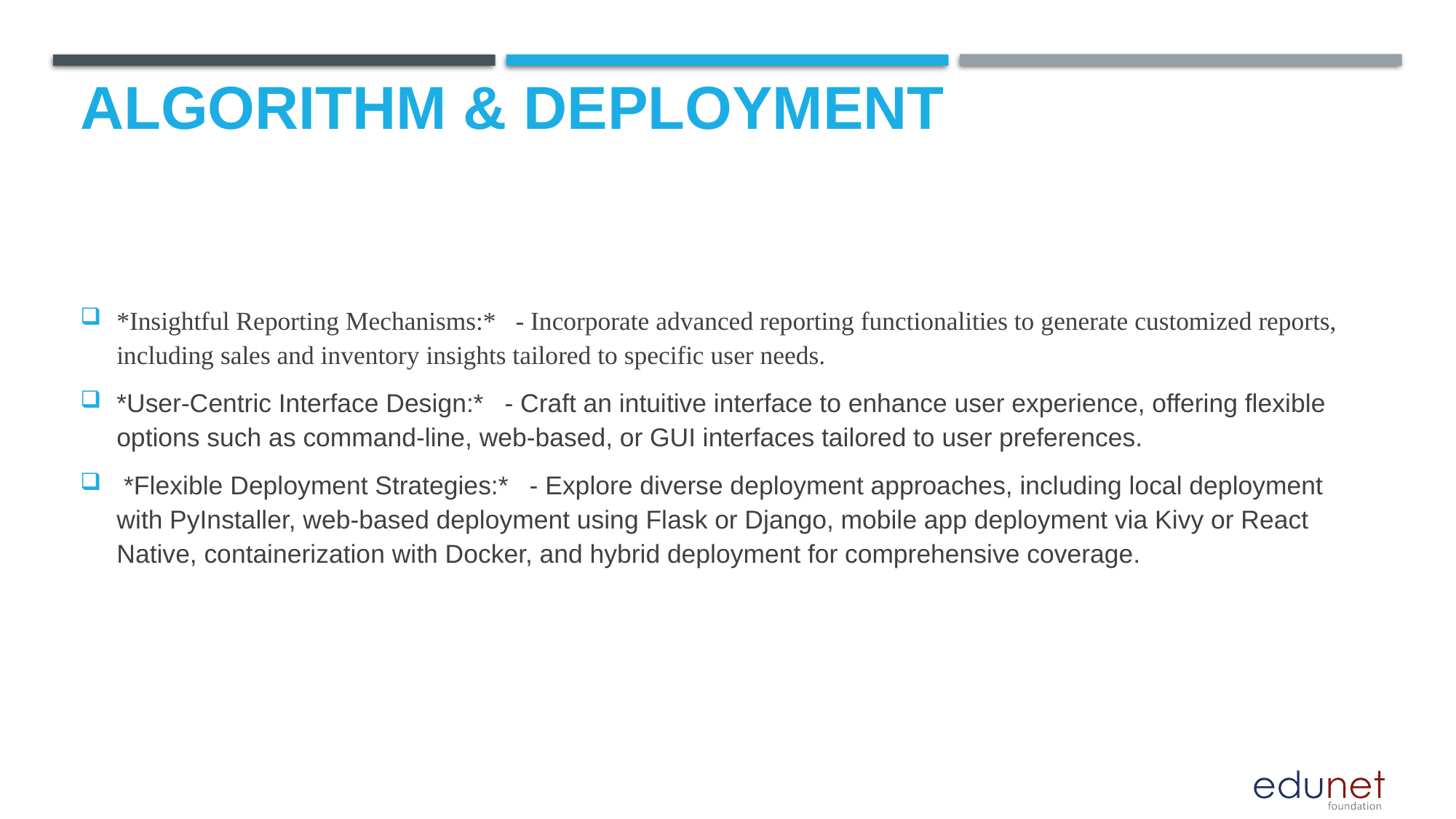

# Algorithm & Deployment
*Insightful Reporting Mechanisms:*   - Incorporate advanced reporting functionalities to generate customized reports, including sales and inventory insights tailored to specific user needs.
*User-Centric Interface Design:*   - Craft an intuitive interface to enhance user experience, offering flexible options such as command-line, web-based, or GUI interfaces tailored to user preferences.
 *Flexible Deployment Strategies:*   - Explore diverse deployment approaches, including local deployment with PyInstaller, web-based deployment using Flask or Django, mobile app deployment via Kivy or React Native, containerization with Docker, and hybrid deployment for comprehensive coverage.